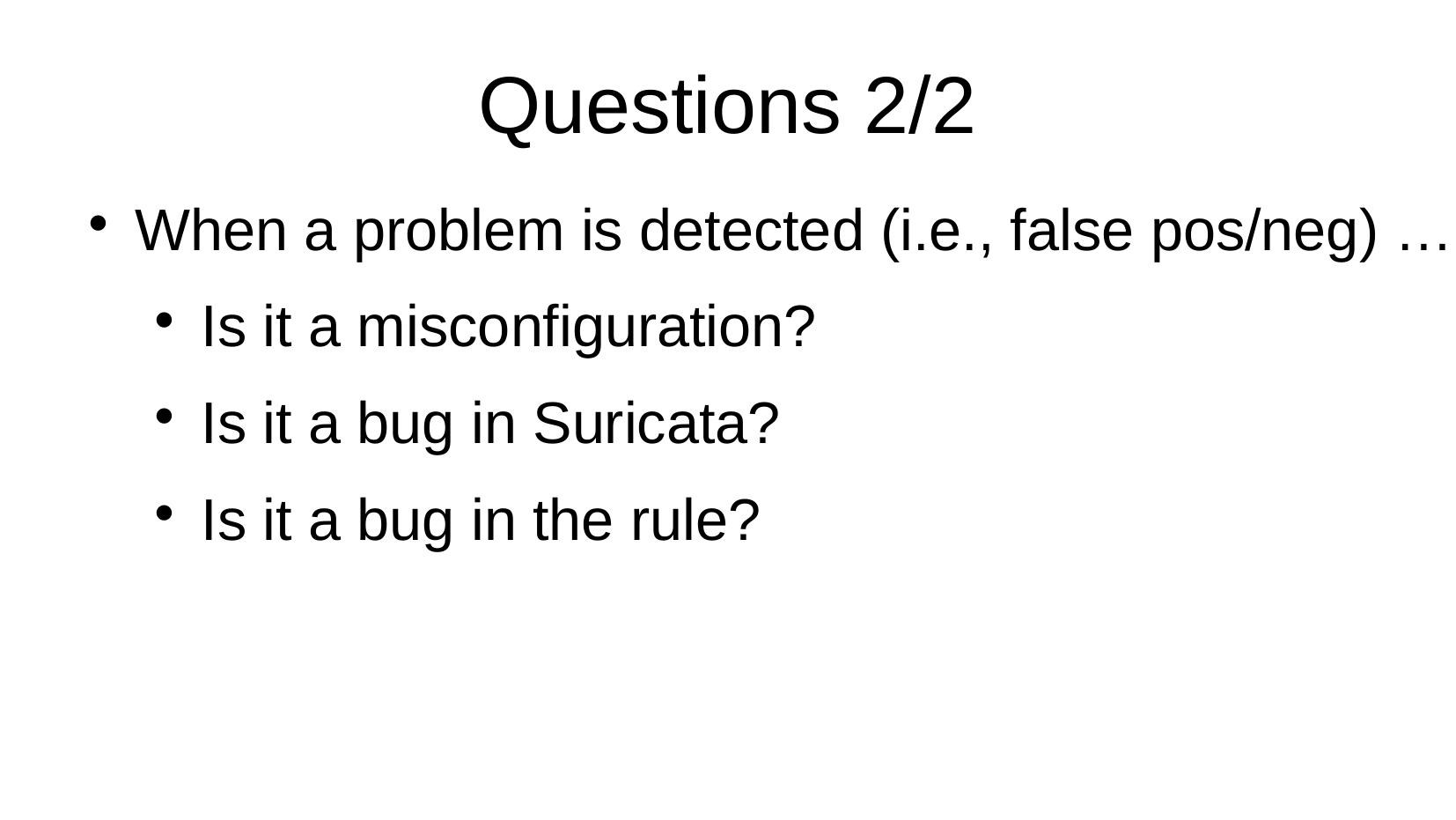

Questions 2/2
When a problem is detected (i.e., false pos/neg) …
Is it a misconfiguration?
Is it a bug in Suricata?
Is it a bug in the rule?